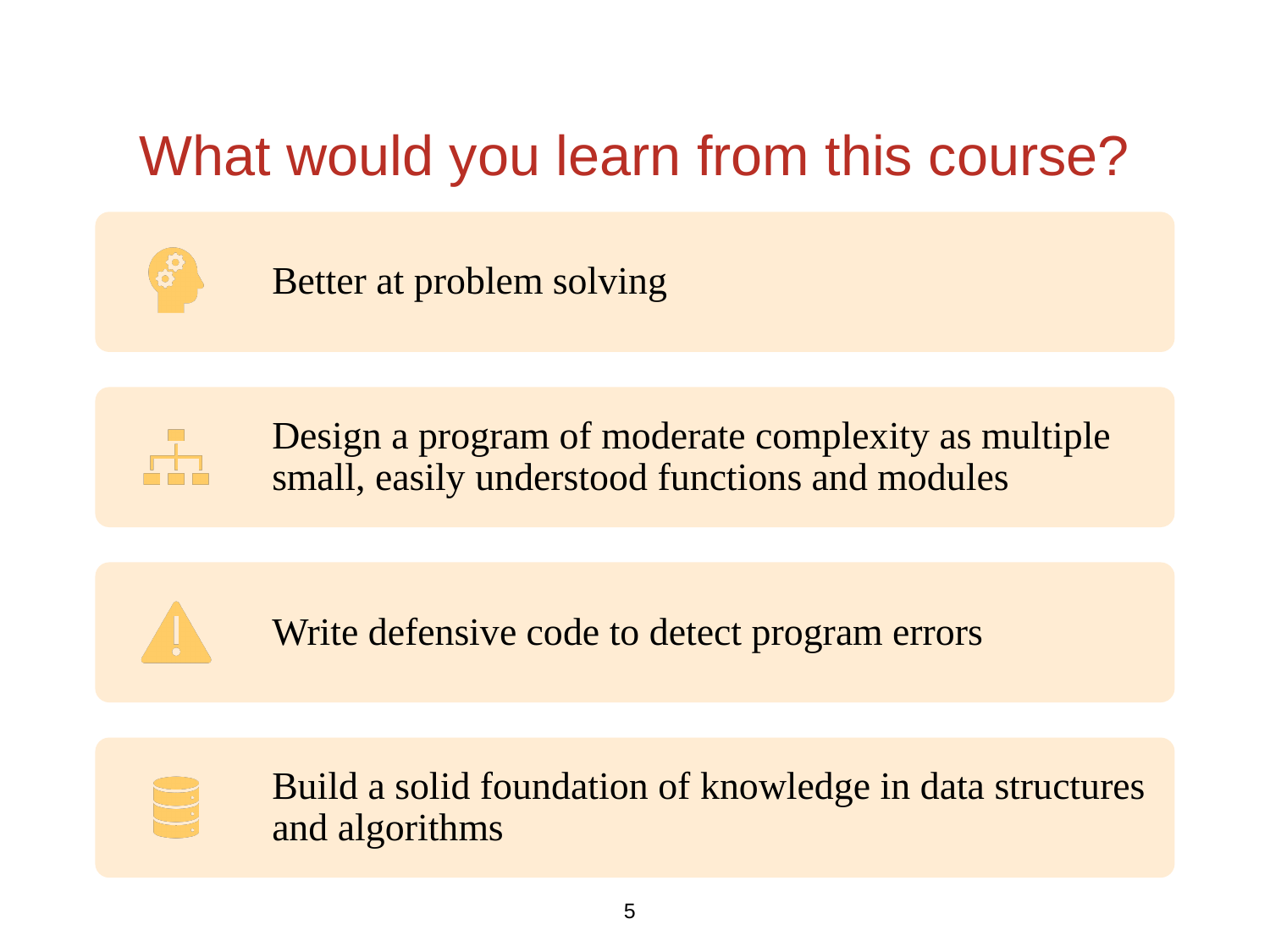

# What would you learn from this course?
Better at problem solving
Design a program of moderate complexity as multiple small, easily understood functions and modules
Write defensive code to detect program errors
Build a solid foundation of knowledge in data structures and algorithms
5